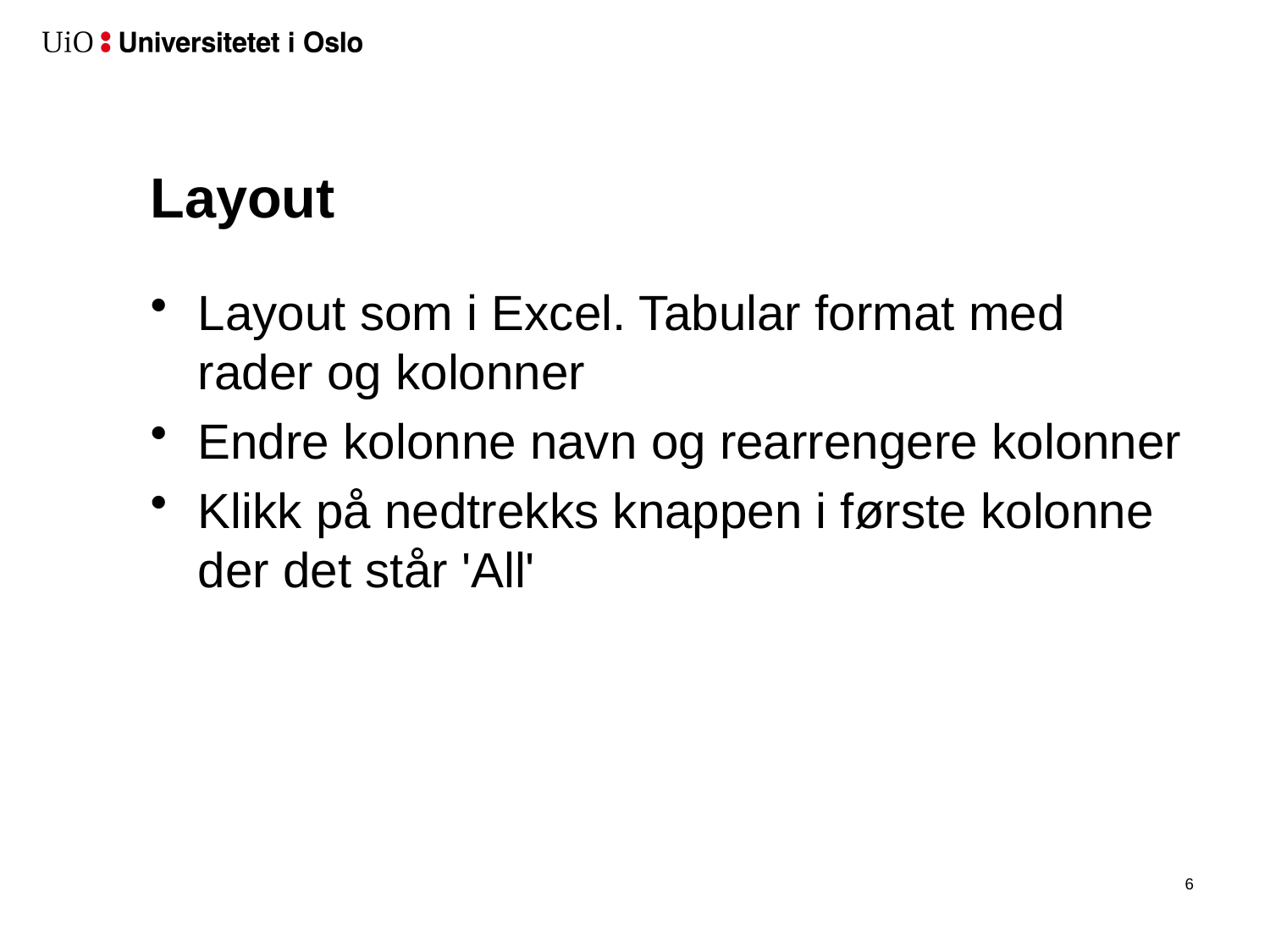

# Layout
Layout som i Excel. Tabular format med rader og kolonner
Endre kolonne navn og rearrengere kolonner
Klikk på nedtrekks knappen i første kolonne der det står 'All'
6